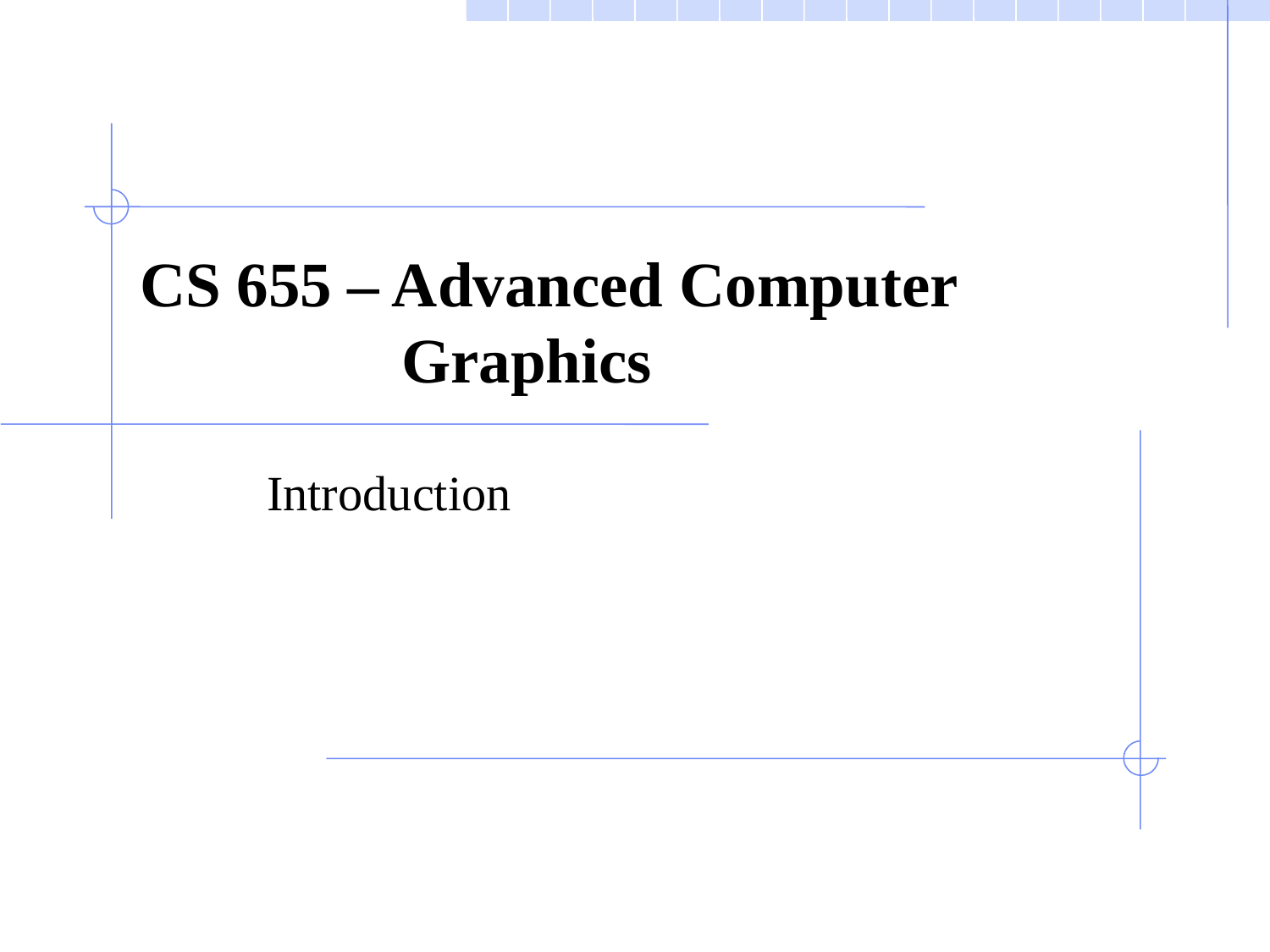

# CS 655 – Advanced Computer Graphics
Introduction